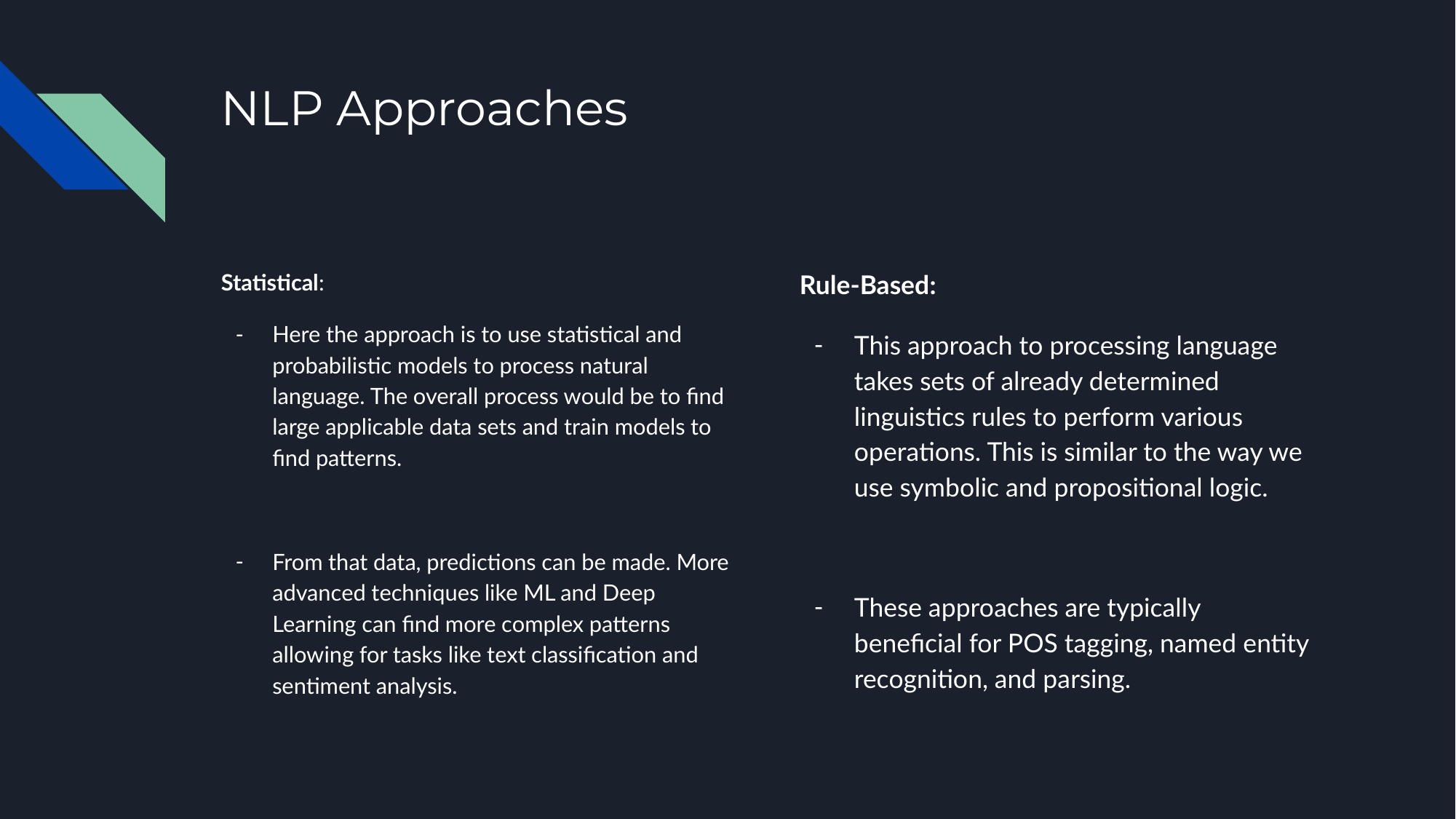

# NLP Approaches
Statistical:
Here the approach is to use statistical and probabilistic models to process natural language. The overall process would be to find large applicable data sets and train models to find patterns.

From that data, predictions can be made. More advanced techniques like ML and Deep Learning can find more complex patterns allowing for tasks like text classification and sentiment analysis.
Rule-Based:
This approach to processing language takes sets of already determined linguistics rules to perform various operations. This is similar to the way we use symbolic and propositional logic.

These approaches are typically beneficial for POS tagging, named entity recognition, and parsing.